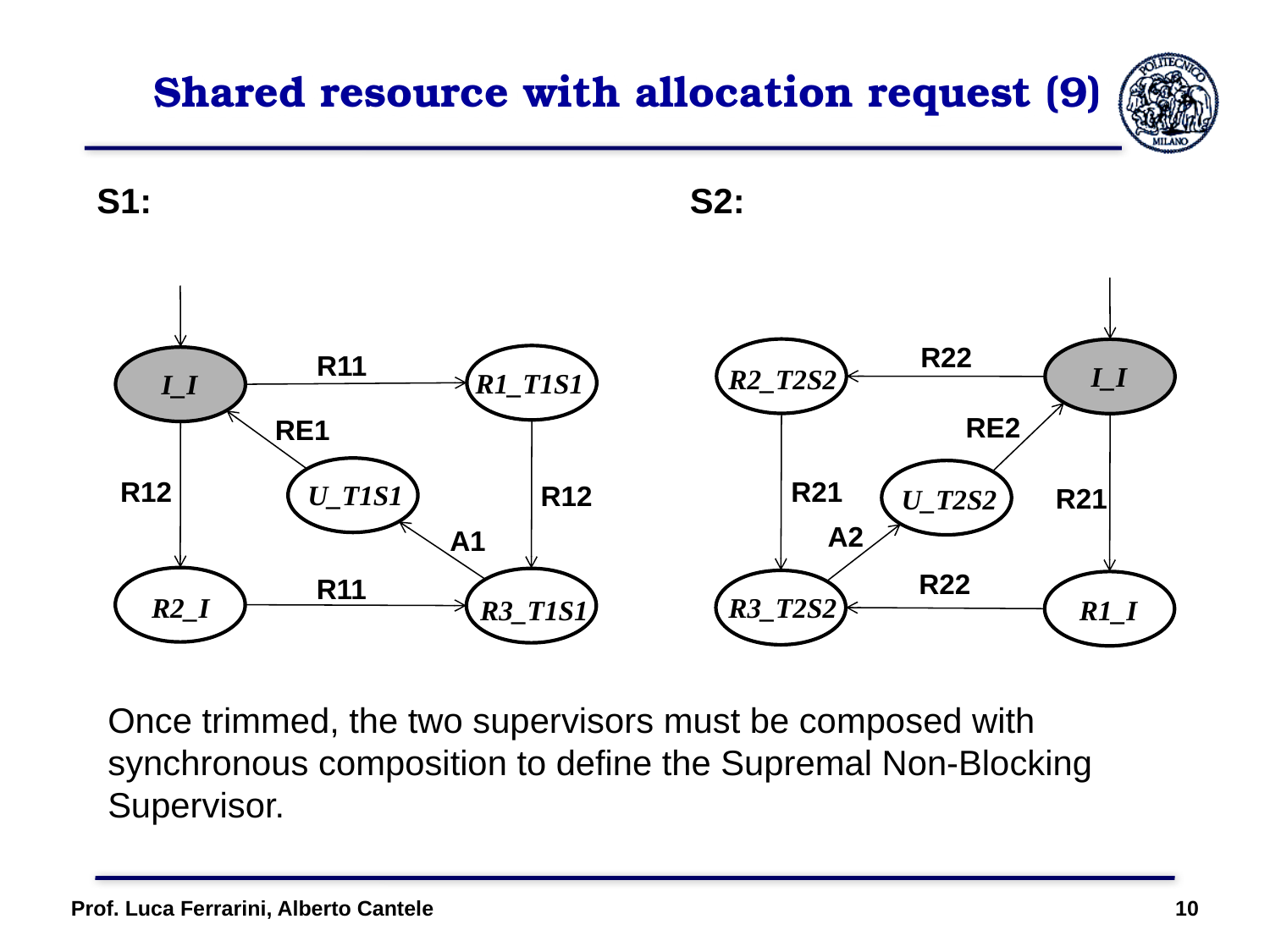

# Shared resource with allocation request (9)
S1:

R1_T1S1
I_I
A1
R12
R11
R12
U_T1S1
R11
R2_I
R3_T1S1
RE1

S2:

R1_I
I_I
R3_T2S2
A2
R22
R21
R2_T2S2
R21
U_T2S2
RE2

R22
Once trimmed, the two supervisors must be composed with synchronous composition to define the Supremal Non-Blocking Supervisor.
Prof. Luca Ferrarini, Alberto Cantele                                                                                                                             10